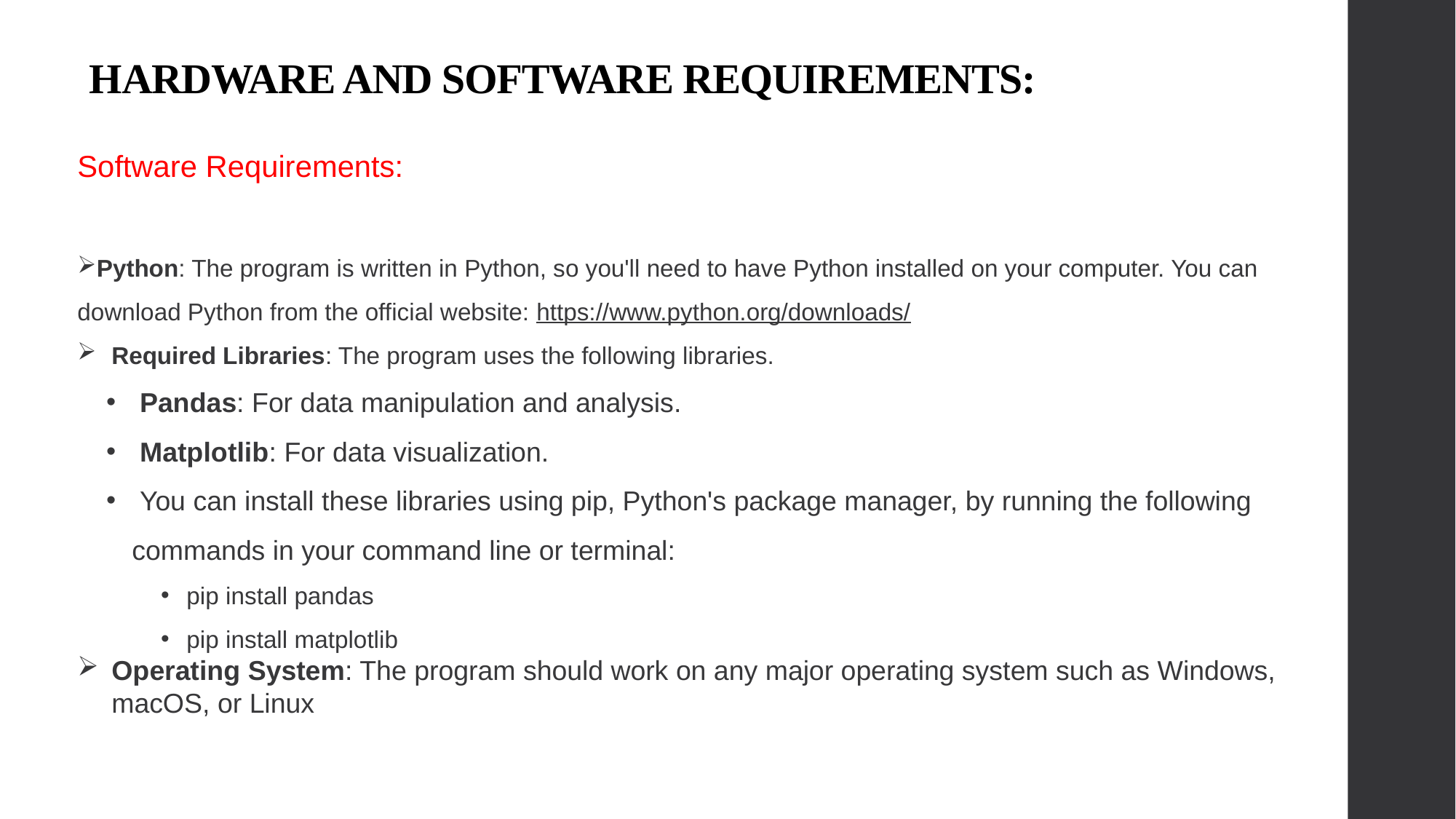

# HARDWARE AND SOFTWARE REQUIREMENTS:
Software Requirements:

Python: The program is written in Python, so you'll need to have Python installed on your computer. You can download Python from the official website: https://www.python.org/downloads/
Required Libraries: The program uses the following libraries.
 Pandas: For data manipulation and analysis.
 Matplotlib: For data visualization.
 You can install these libraries using pip, Python's package manager, by running the following commands in your command line or terminal:
pip install pandas
pip install matplotlib
Operating System: The program should work on any major operating system such as Windows, macOS, or Linux